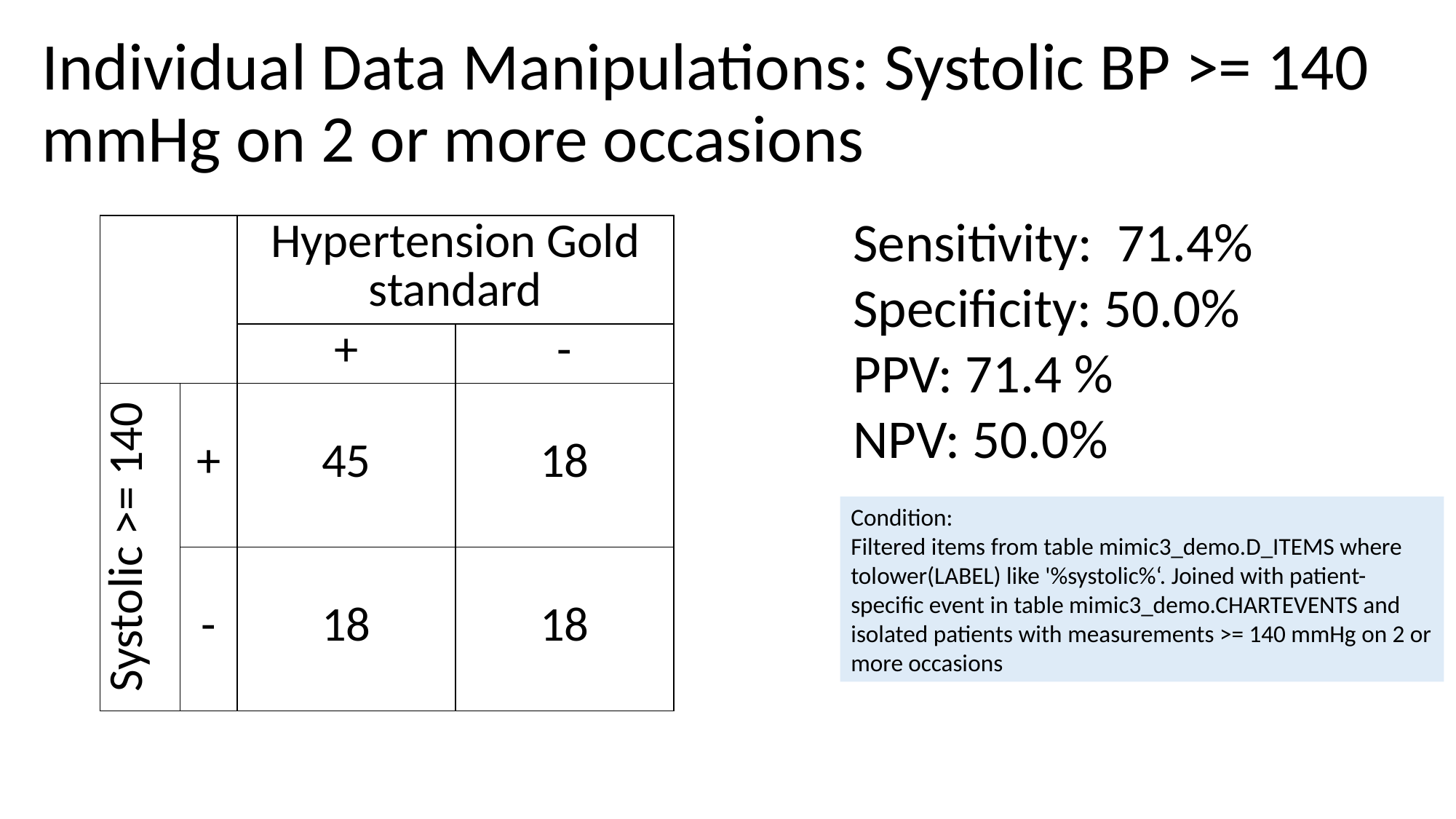

# Individual Data Manipulations: Systolic BP >= 140 mmHg on 2 or more occasions
Sensitivity:  71.4%
Specificity: 50.0%
PPV: 71.4 %
NPV: 50.0%
|  |  | Hypertension Gold standard |  |
| --- | --- | --- | --- |
|  |  | + | - |
| Systolic >= 140 | + | 45 | 18 |
|  | - | 18 | 18 |
Condition:
Filtered items from table mimic3_demo.D_ITEMS where tolower(LABEL) like '%systolic%‘. Joined with patient-specific event in table mimic3_demo.CHARTEVENTS and isolated patients with measurements >= 140 mmHg on 2 or more occasions